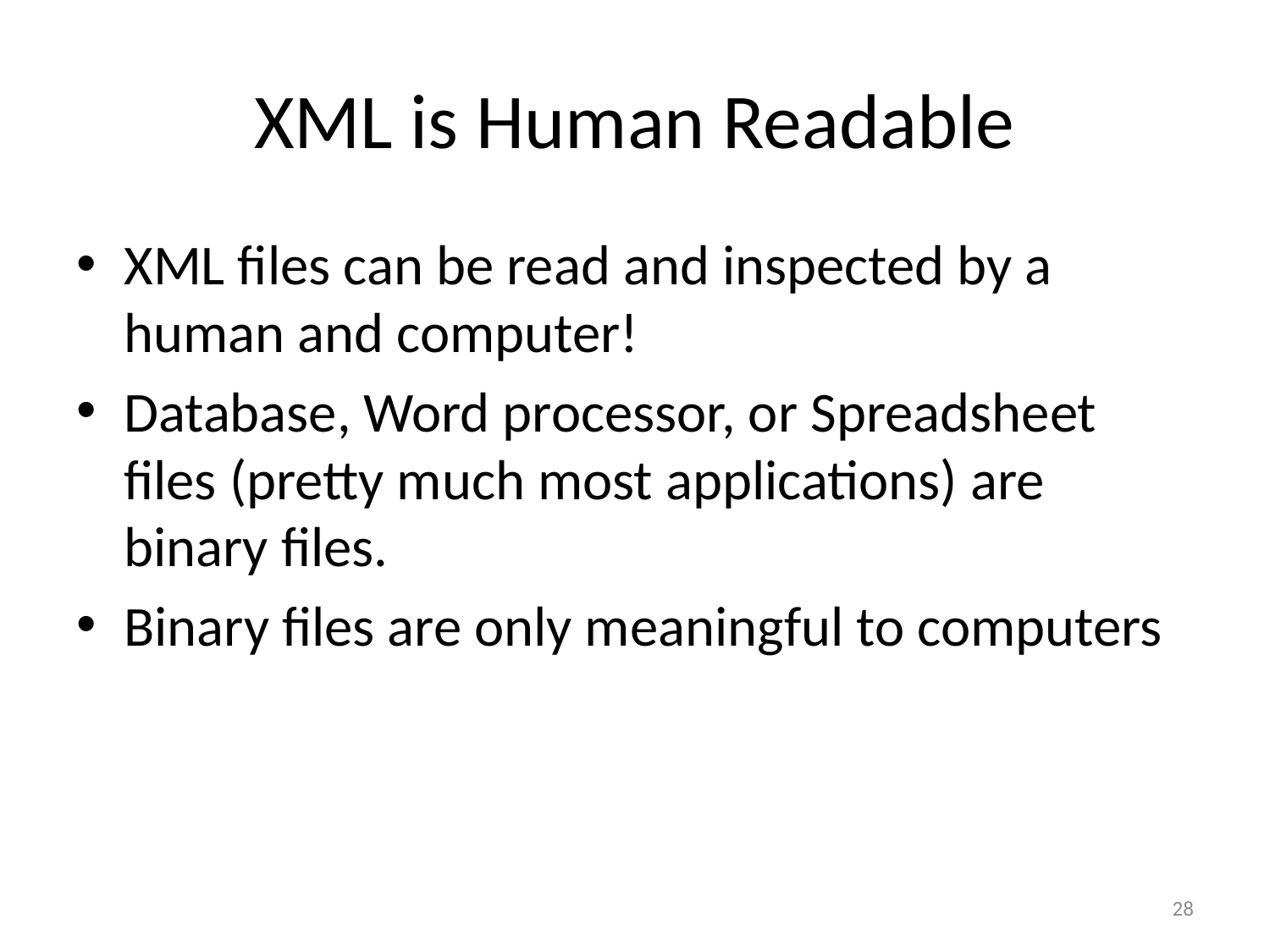

# XML is Human Readable
XML files can be read and inspected by a human and computer!
Database, Word processor, or Spreadsheet files (pretty much most applications) are binary files.
Binary files are only meaningful to computers

28